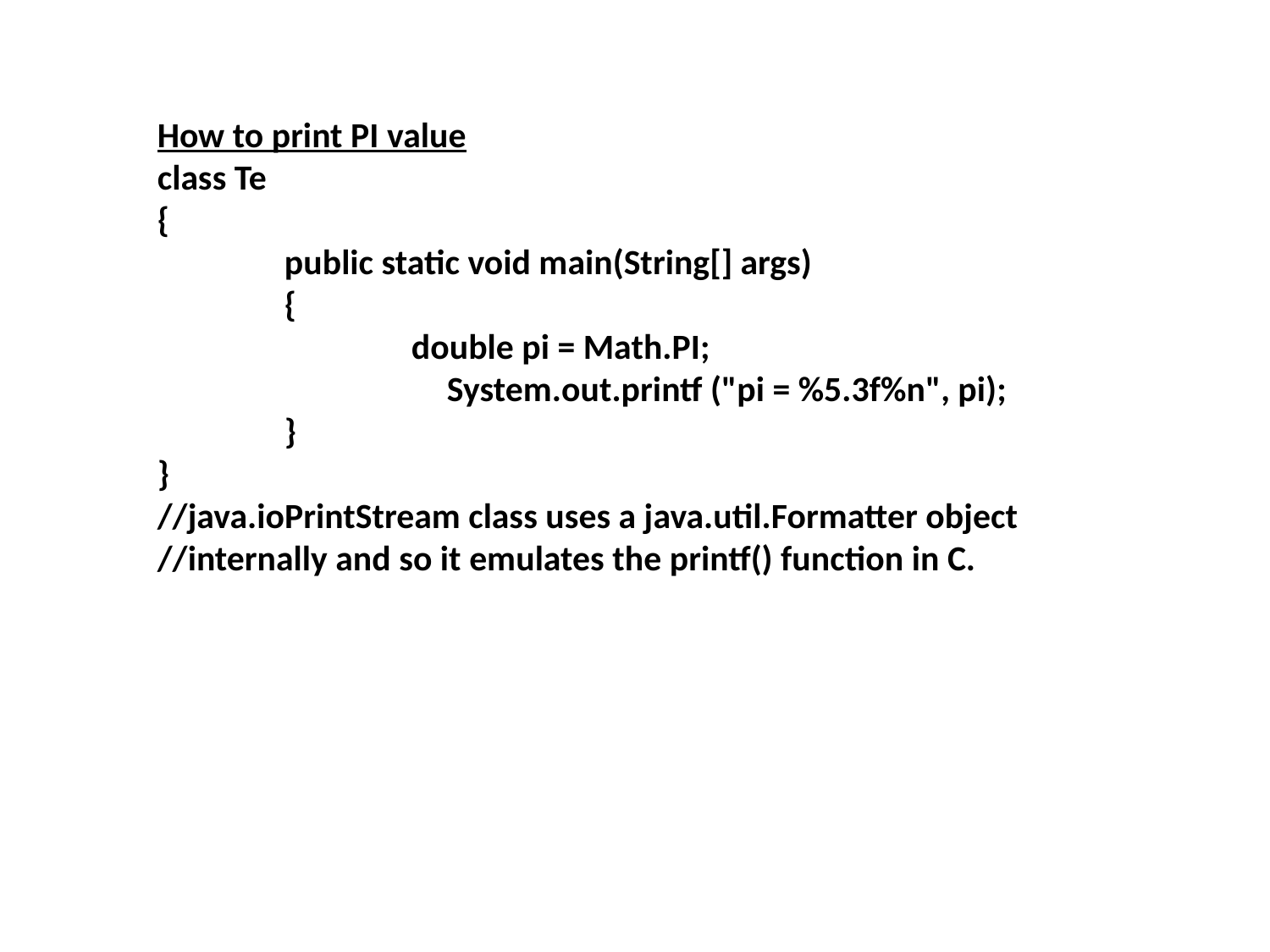

How to print PI value
class Te
{
	public static void main(String[] args)
	{
		double pi = Math.PI;
                                    System.out.printf ("pi = %5.3f%n", pi);
	}
}
//java.ioPrintStream class uses a java.util.Formatter object //internally and so it emulates the printf() function in C.